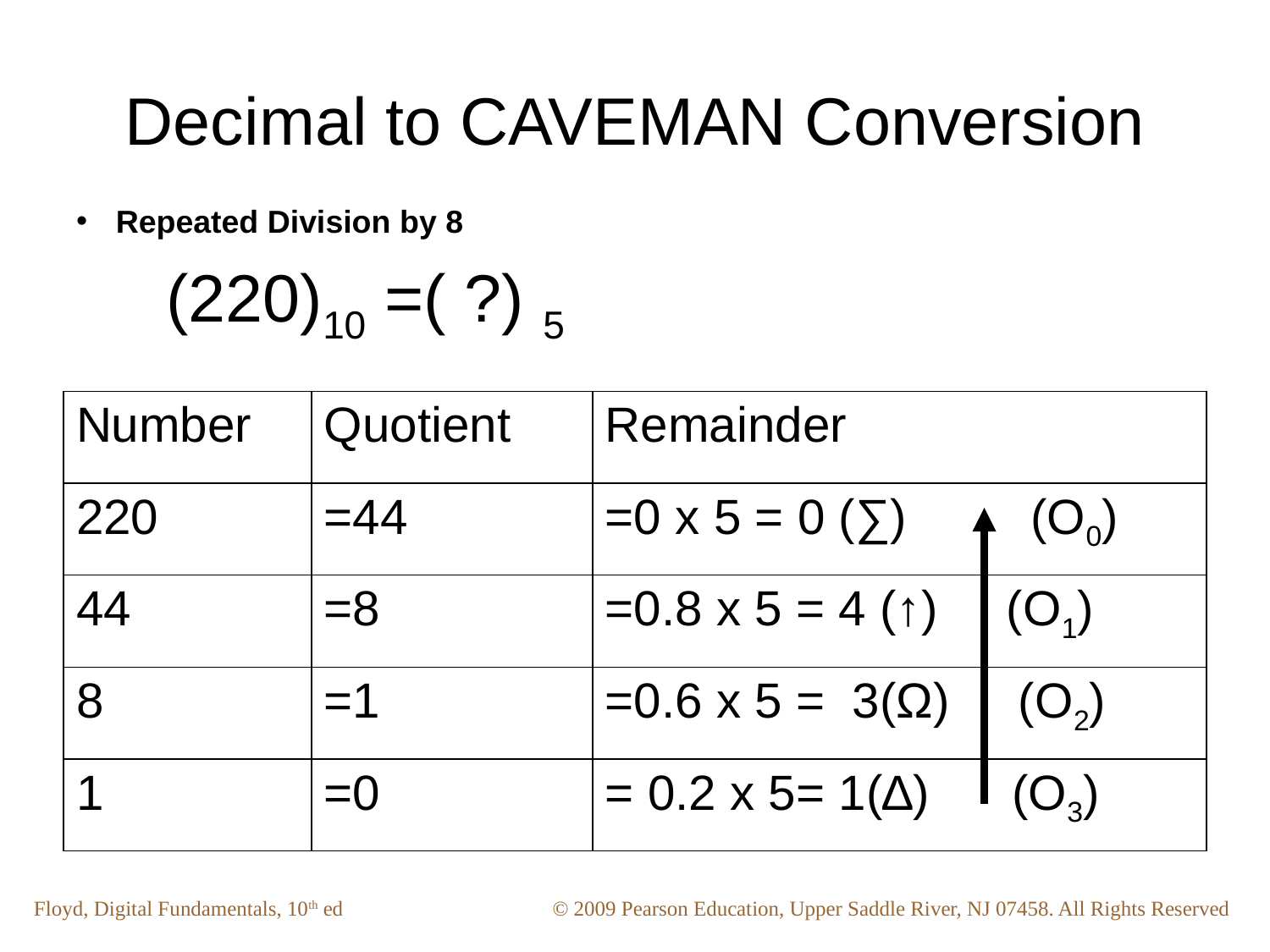

# Decimal to CAVEMAN Conversion
Repeated Division by 8
(220)10 =( ?) 5
| Number | Quotient | Remainder |
| --- | --- | --- |
| 220 | =44 | =0 x 5 = 0 (∑) (O0) |
| 44 | =8 | =0.8 x 5 = 4 (↑) (O1) |
| 8 | =1 | =0.6 x 5 = 3(Ω) (O2) |
| 1 | =0 | = 0.2 x 5= 1(∆) (O3) |